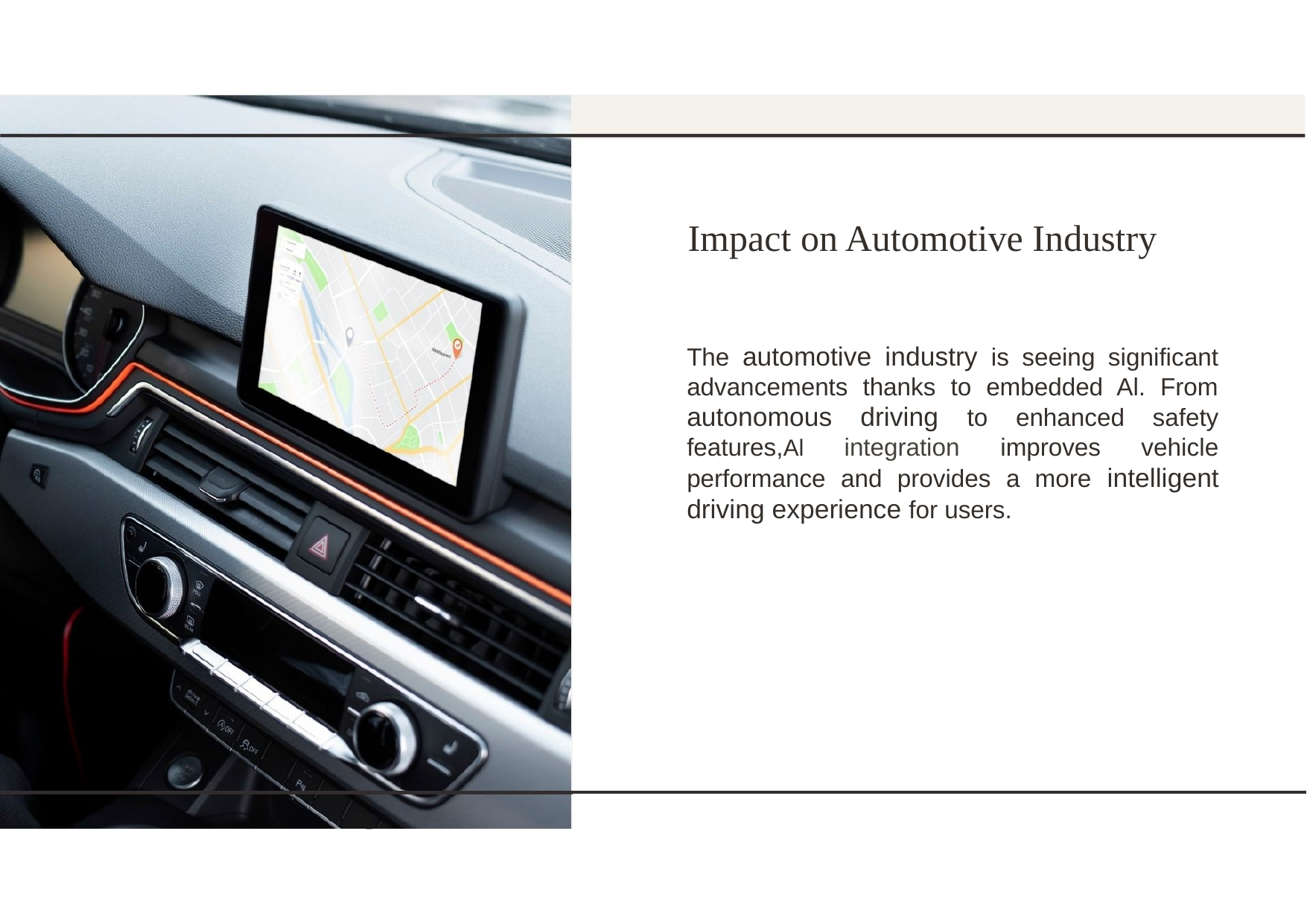

Impact on Automotive Industry
The automotive industry is seeing significant advancements thanks to embedded Al. From autonomous driving to enhanced safety features,Al integration improves vehicle performance and provides a more intelligent driving experience for users.